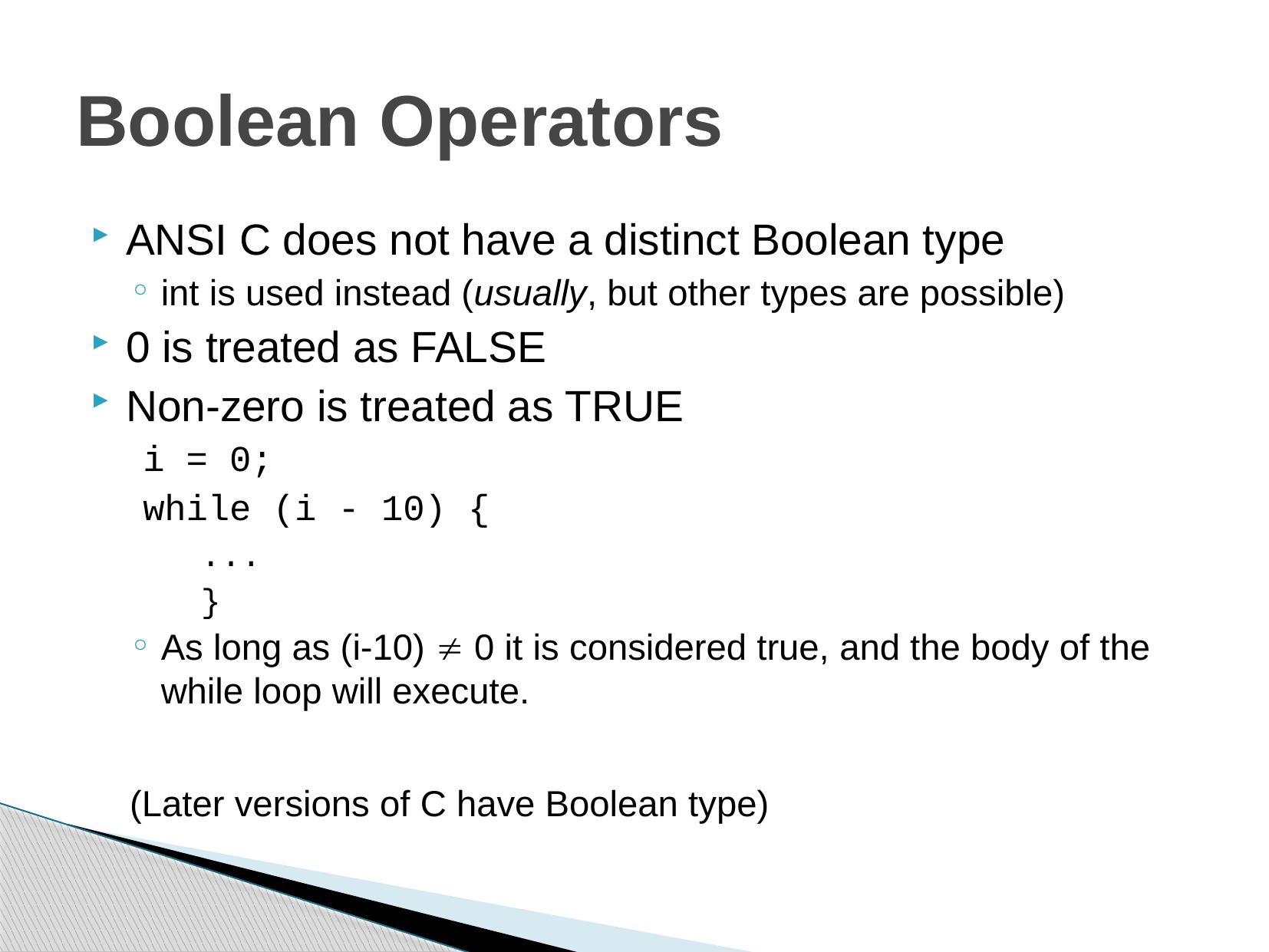

# Boolean Operators
ANSI C does not have a distinct Boolean type
int is used instead (usually, but other types are possible)
0 is treated as FALSE
Non-zero is treated as TRUE
i = 0;
while (i - 10) {
...
}
As long as (i-10) ≠ 0 it is considered true, and the body of the while loop will execute.

(Later versions of C have Boolean type)